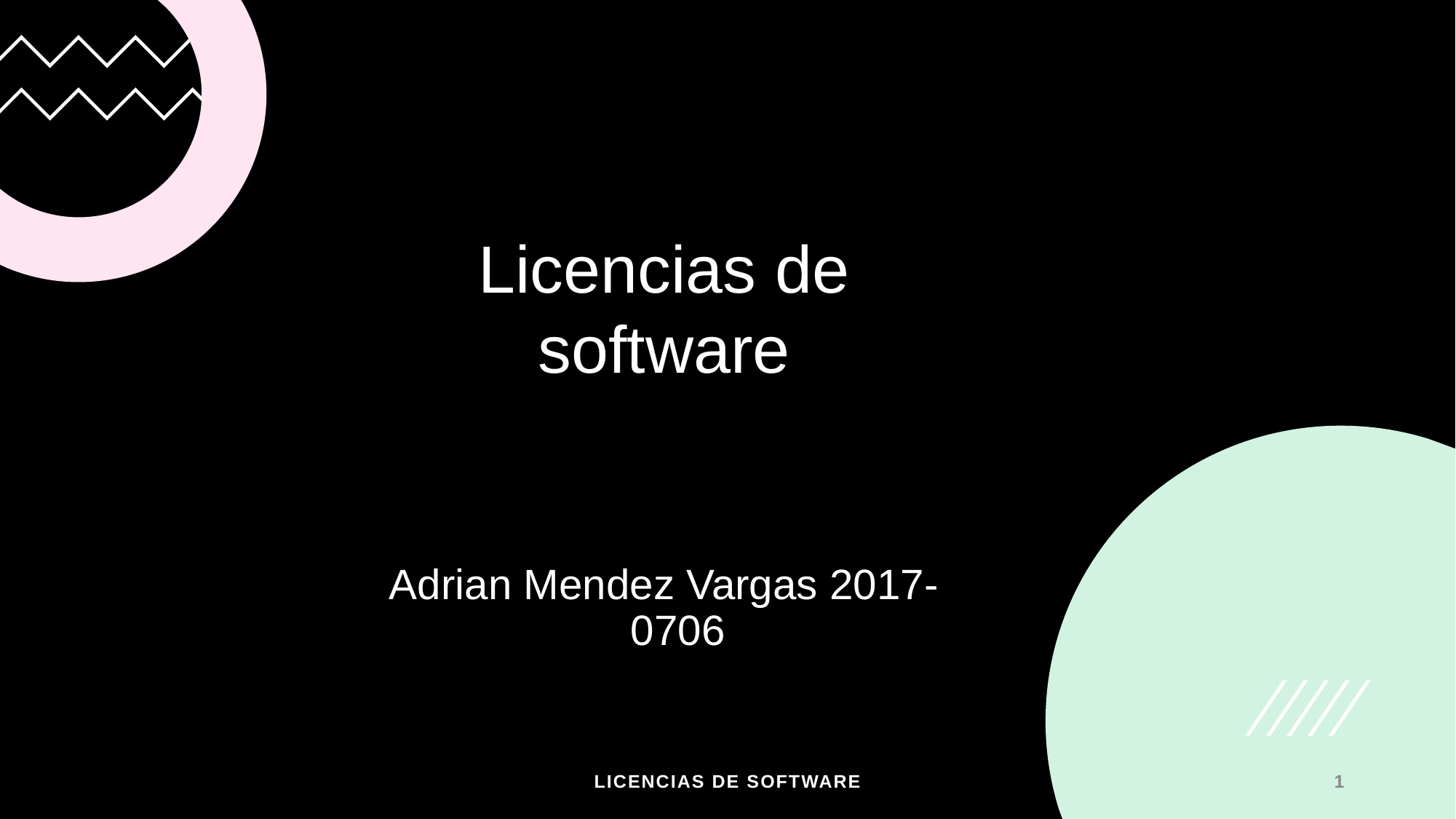

# Licencias de software
Adrian Mendez Vargas 2017-0706
Licencias de software
1